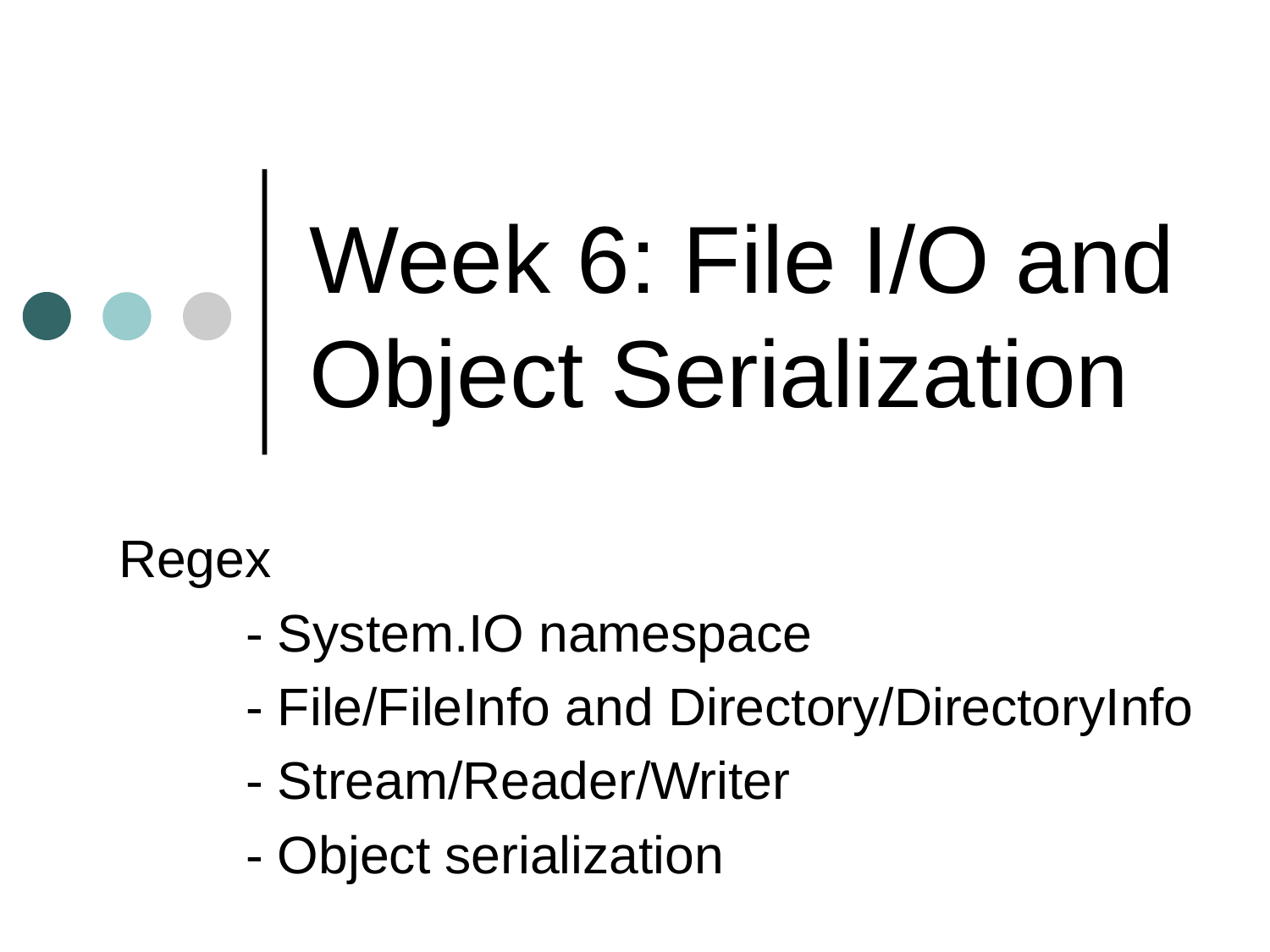

# Week 6: File I/O and Object Serialization
Regex
	- System.IO namespace
	- File/FileInfo and Directory/DirectoryInfo
	- Stream/Reader/Writer
	- Object serialization